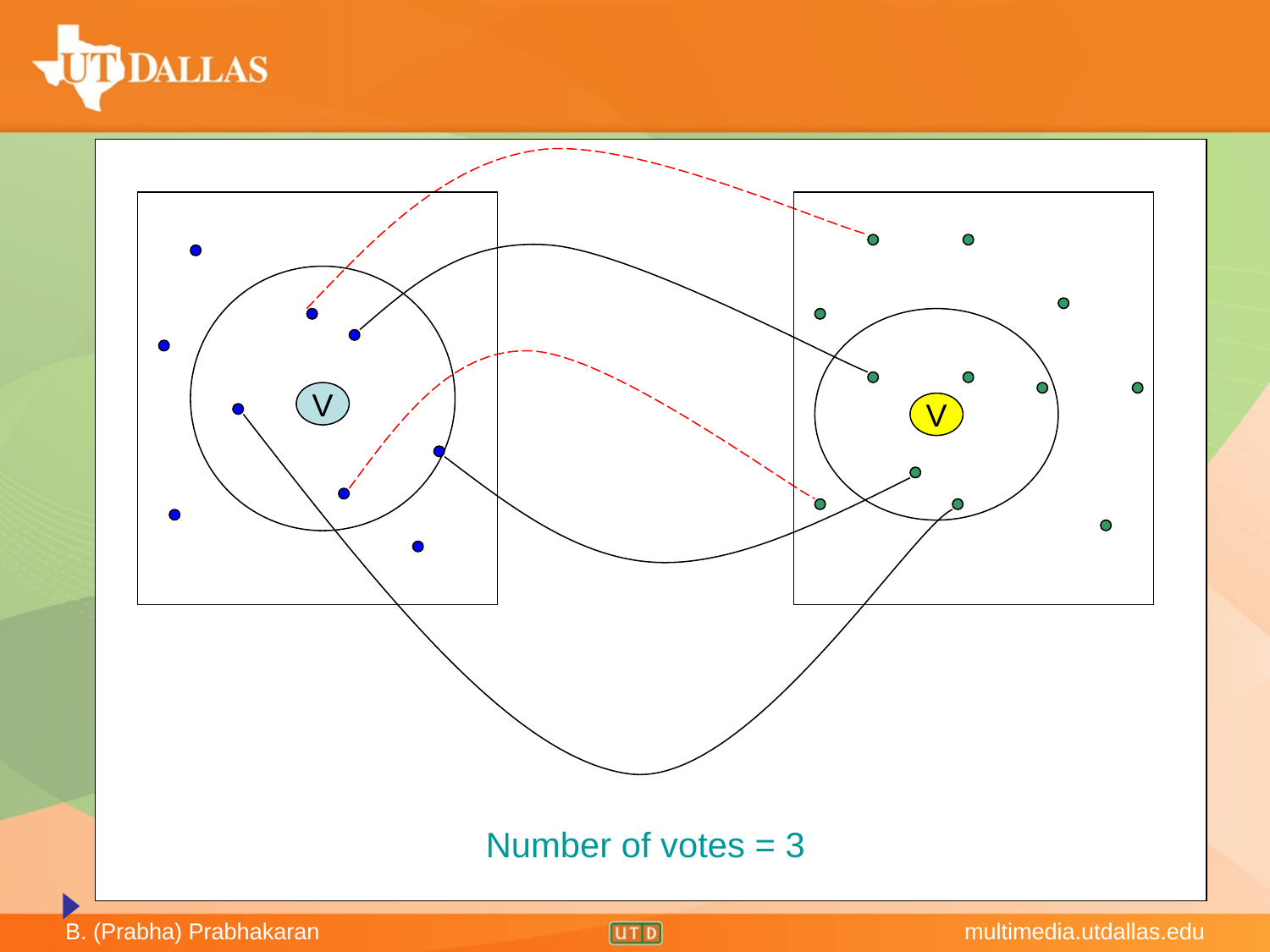

V

V

Number of votes = 3